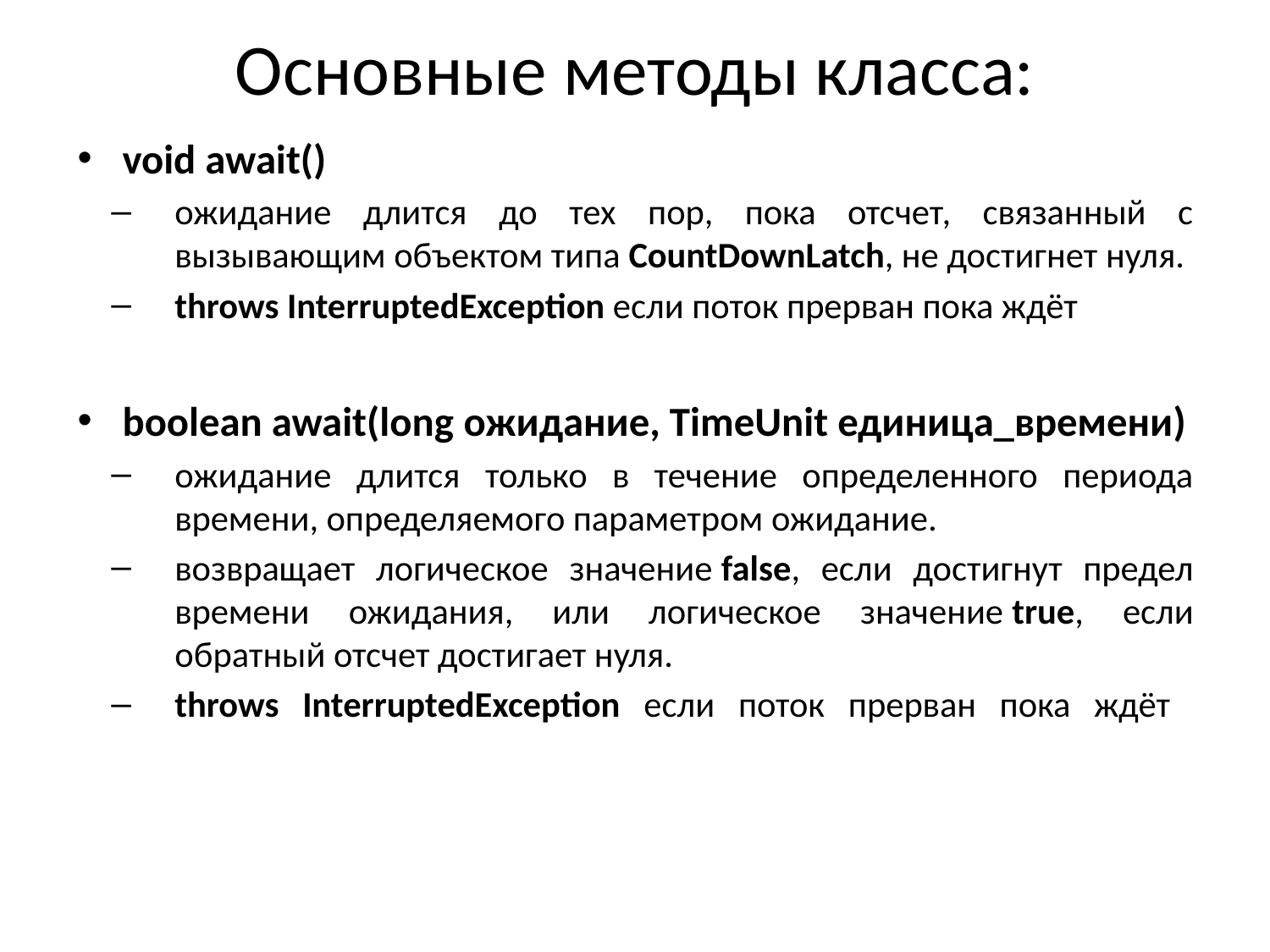

# Основные методы класса:
void await()
ожидание длится до тех пор, пока отсчет, связанный с вызывающим объектом типа CountDownLatch, не достигнет нуля.
throws InterruptedException если поток прерван пока ждёт

boolean await(long ожидание, TimeUnit единица_времени)
ожидание длится только в течение определенного периода времени, определяемого параметром ожидание.
возвращает логическое значение false, если достигнут предел времени ожидания, или логическое значение true, если обратный отсчет достигает нуля.
throws InterruptedException если поток прерван пока ждёт